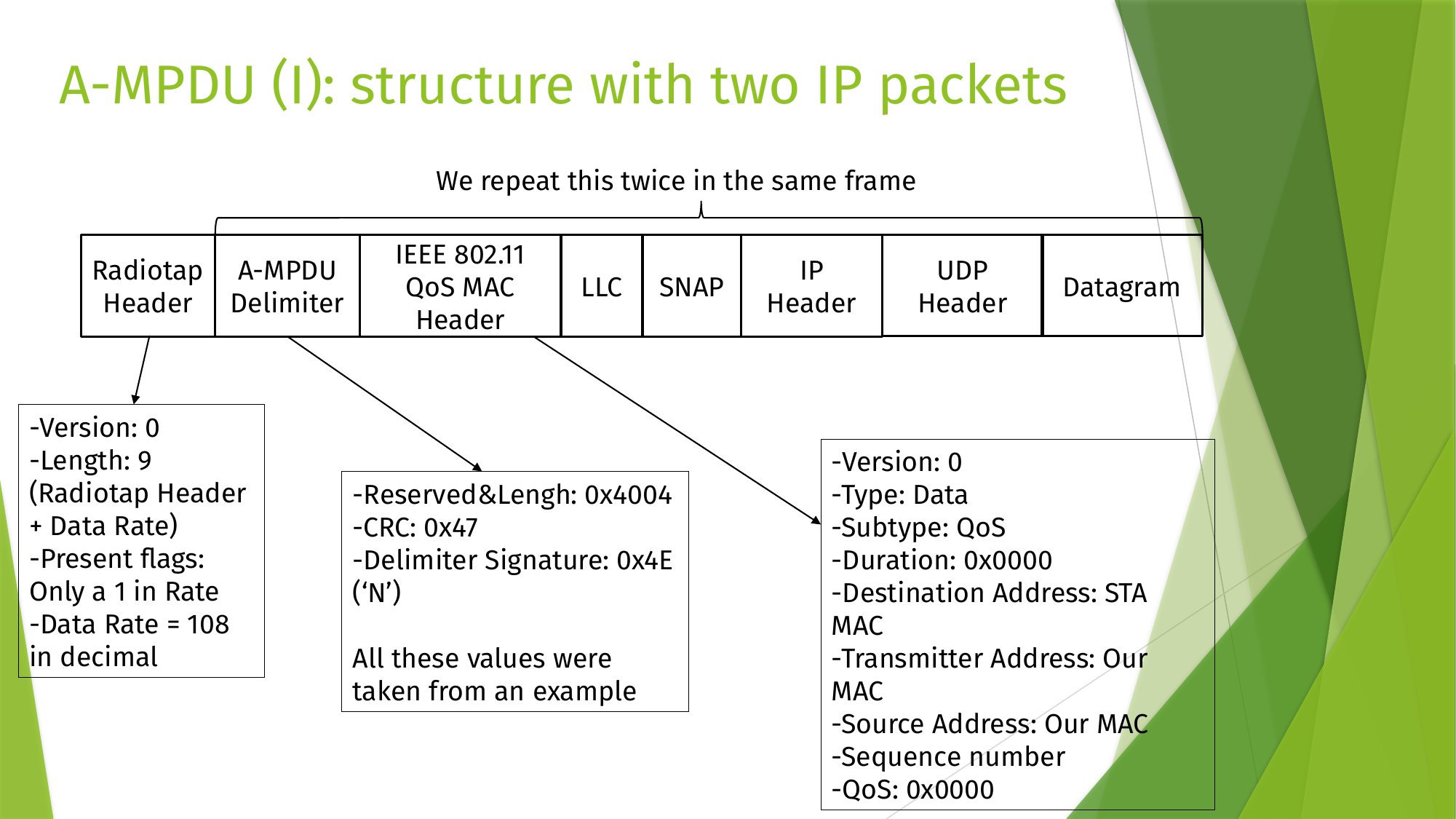

# A-MPDU (I): structure with two IP packets
We repeat this twice in the same frame
UDP Header
Datagram
Radiotap Header
A-MPDU Delimiter
IEEE 802.11 QoS MAC Header
LLC
SNAP
IP Header
-Version: 0
-Length: 9 (Radiotap Header + Data Rate)
-Present flags: Only a 1 in Rate
-Data Rate = 108 in decimal
-Version: 0
-Type: Data
-Subtype: QoS
-Duration: 0x0000
-Destination Address: STA MAC
-Transmitter Address: Our MAC
-Source Address: Our MAC
-Sequence number
-QoS: 0x0000
-Reserved&Lengh: 0x4004
-CRC: 0x47
-Delimiter Signature: 0x4E (‘N’)

All these values were taken from an example